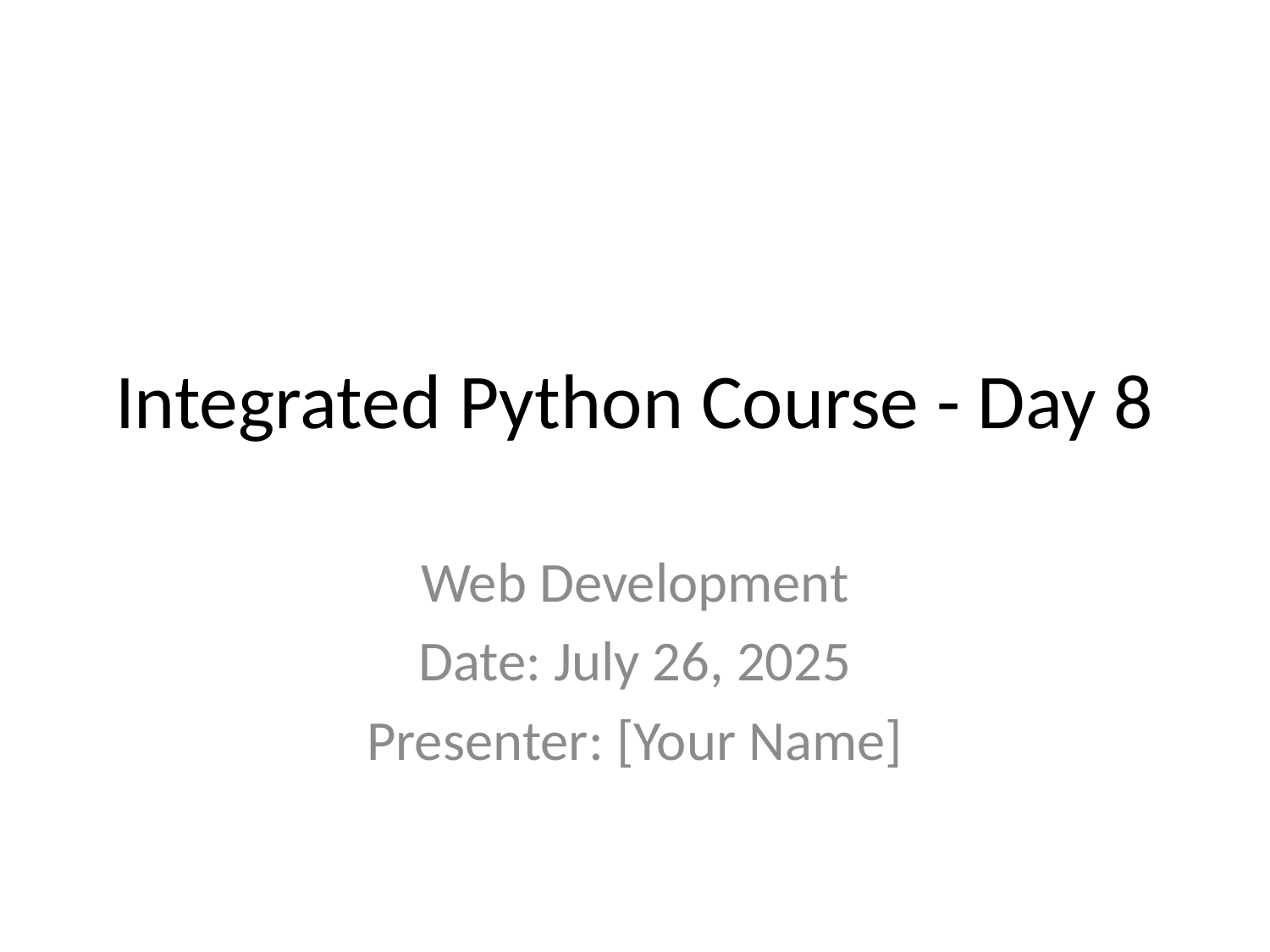

# Integrated Python Course - Day 8
Web Development
Date: July 26, 2025
Presenter: [Your Name]